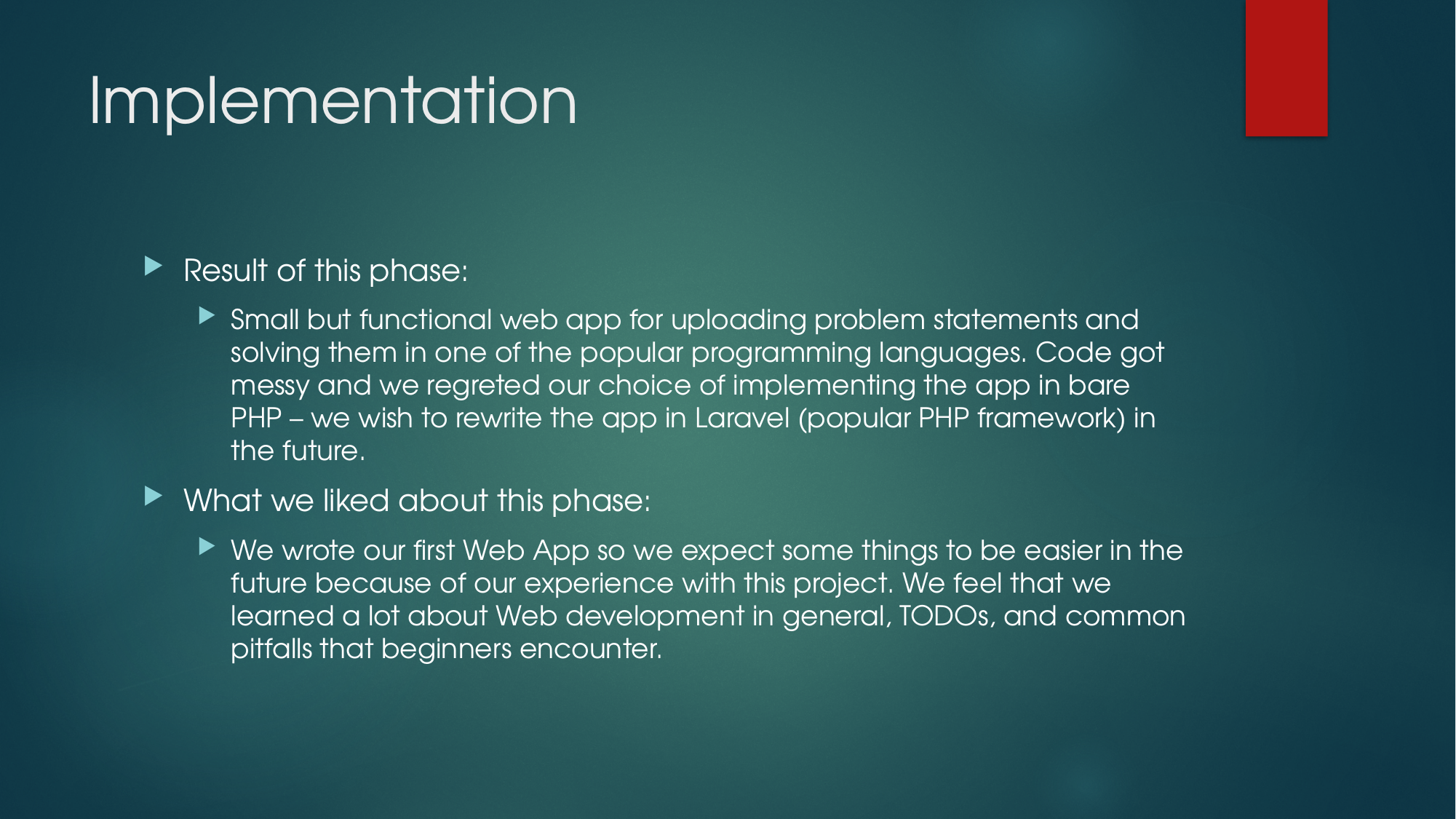

# Implementation
Result of this phase:
Small but functional web app for uploading problem statements and solving them in one of the popular programming languages. Code got messy and we regreted our choice of implementing the app in bare PHP – we wish to rewrite the app in Laravel (popular PHP framework) in the future.
What we liked about this phase:
We wrote our first Web App so we expect some things to be easier in the future because of our experience with this project. We feel that we learned a lot about Web development in general, TODOs, and common pitfalls that beginners encounter.